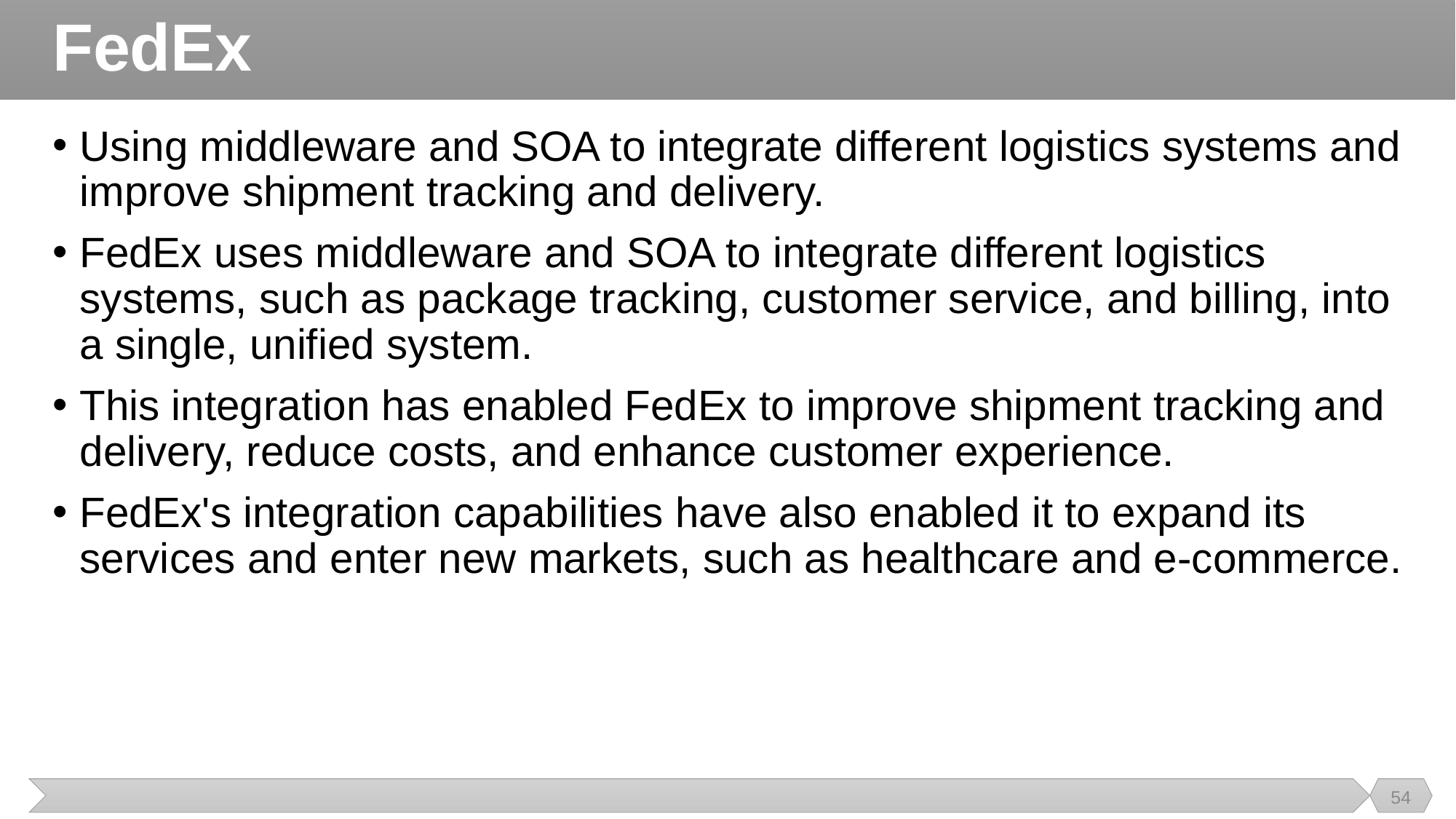

# FedEx
Using middleware and SOA to integrate different logistics systems and improve shipment tracking and delivery.
FedEx uses middleware and SOA to integrate different logistics systems, such as package tracking, customer service, and billing, into a single, unified system.
This integration has enabled FedEx to improve shipment tracking and delivery, reduce costs, and enhance customer experience.
FedEx's integration capabilities have also enabled it to expand its services and enter new markets, such as healthcare and e-commerce.
54